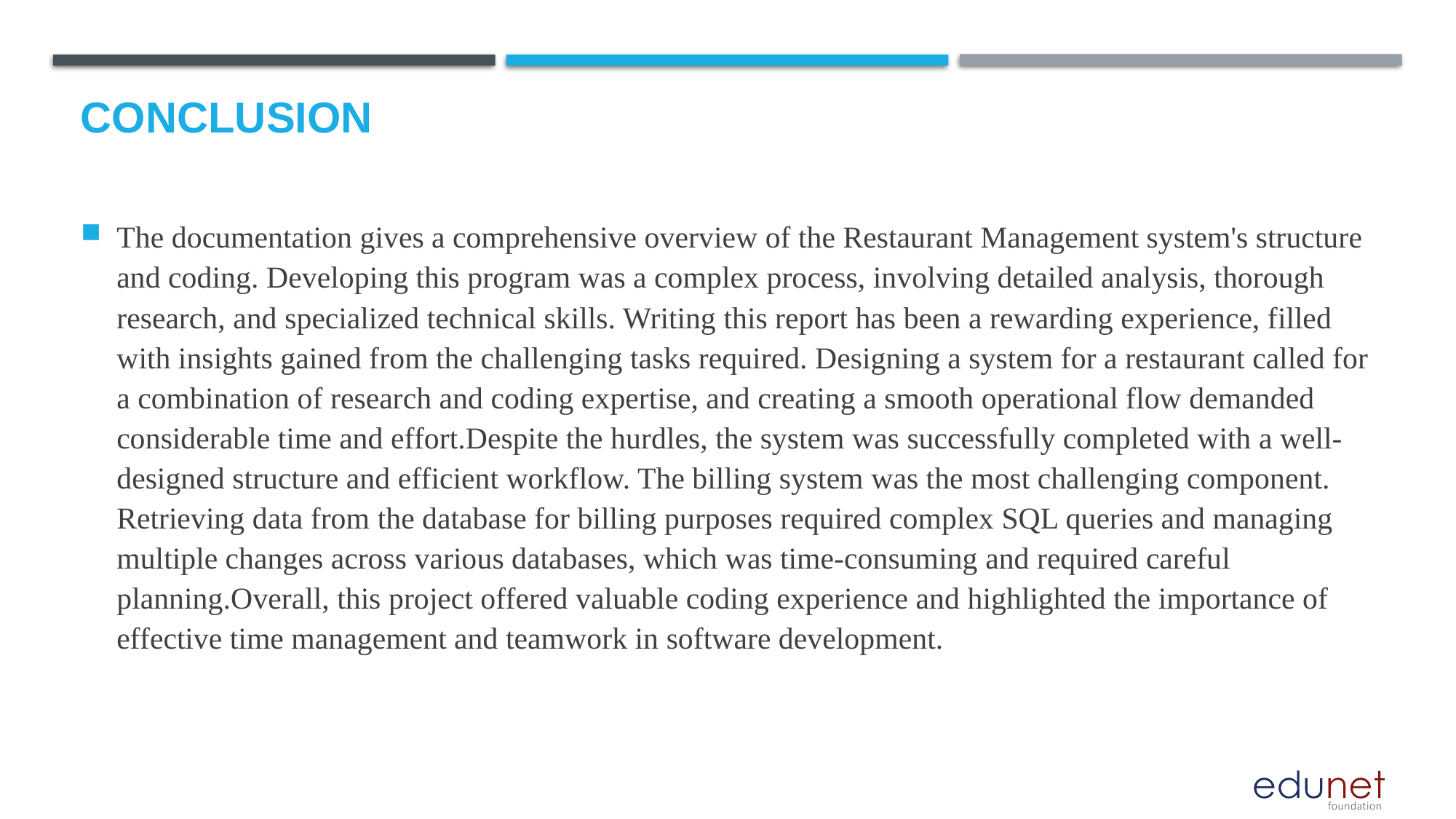

# Conclusion
The documentation gives a comprehensive overview of the Restaurant Management system's structure and coding. Developing this program was a complex process, involving detailed analysis, thorough research, and specialized technical skills. Writing this report has been a rewarding experience, filled with insights gained from the challenging tasks required. Designing a system for a restaurant called for a combination of research and coding expertise, and creating a smooth operational flow demanded considerable time and effort.Despite the hurdles, the system was successfully completed with a well-designed structure and efficient workflow. The billing system was the most challenging component. Retrieving data from the database for billing purposes required complex SQL queries and managing multiple changes across various databases, which was time-consuming and required careful planning.Overall, this project offered valuable coding experience and highlighted the importance of effective time management and teamwork in software development.